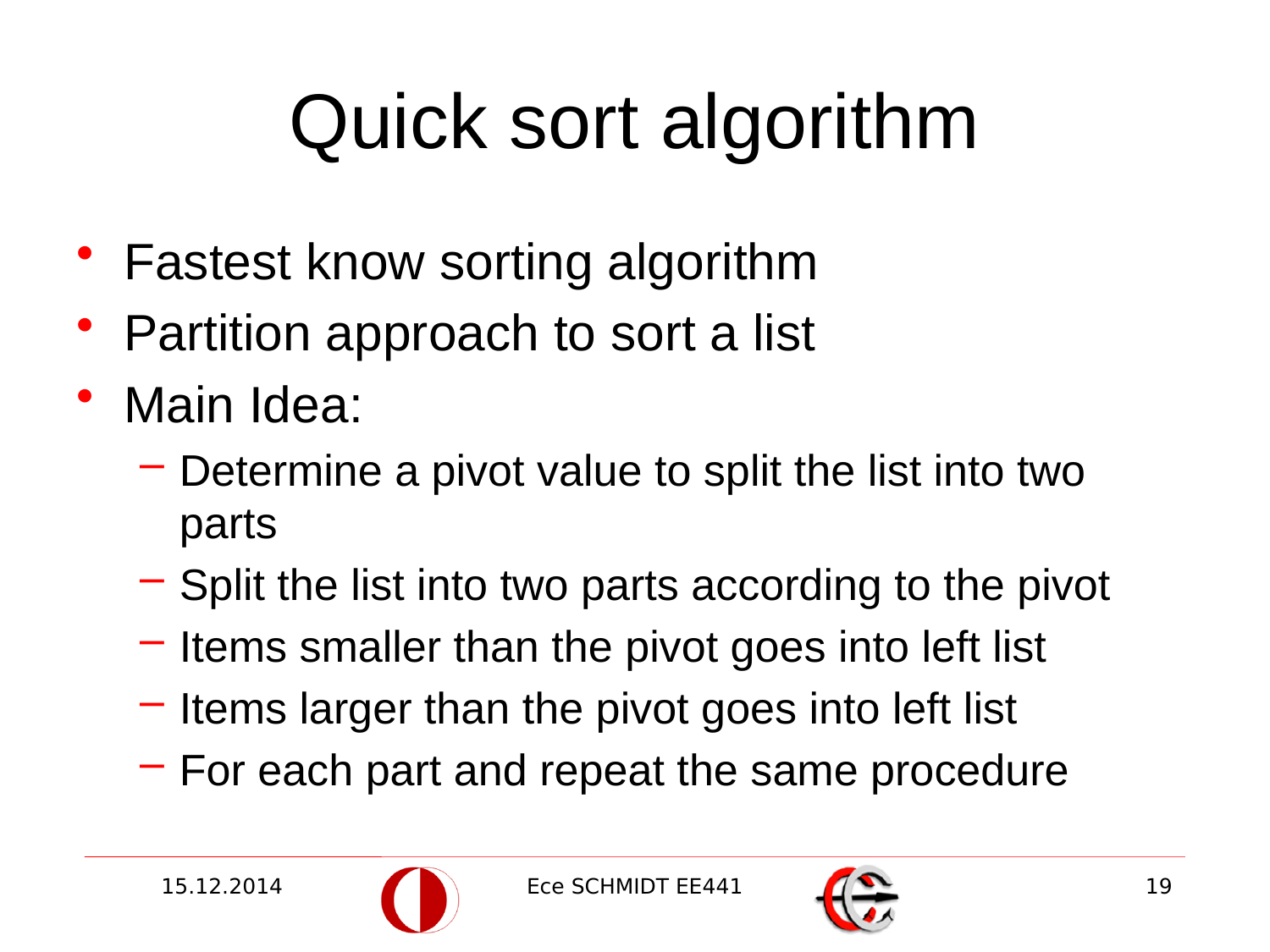

# Quick sort algorithm
Fastest know sorting algorithm
Partition approach to sort a list
Main Idea:
Determine a pivot value to split the list into two parts
Split the list into two parts according to the pivot
Items smaller than the pivot goes into left list
Items larger than the pivot goes into left list
For each part and repeat the same procedure
15.12.2014
Ece SCHMIDT EE441
19